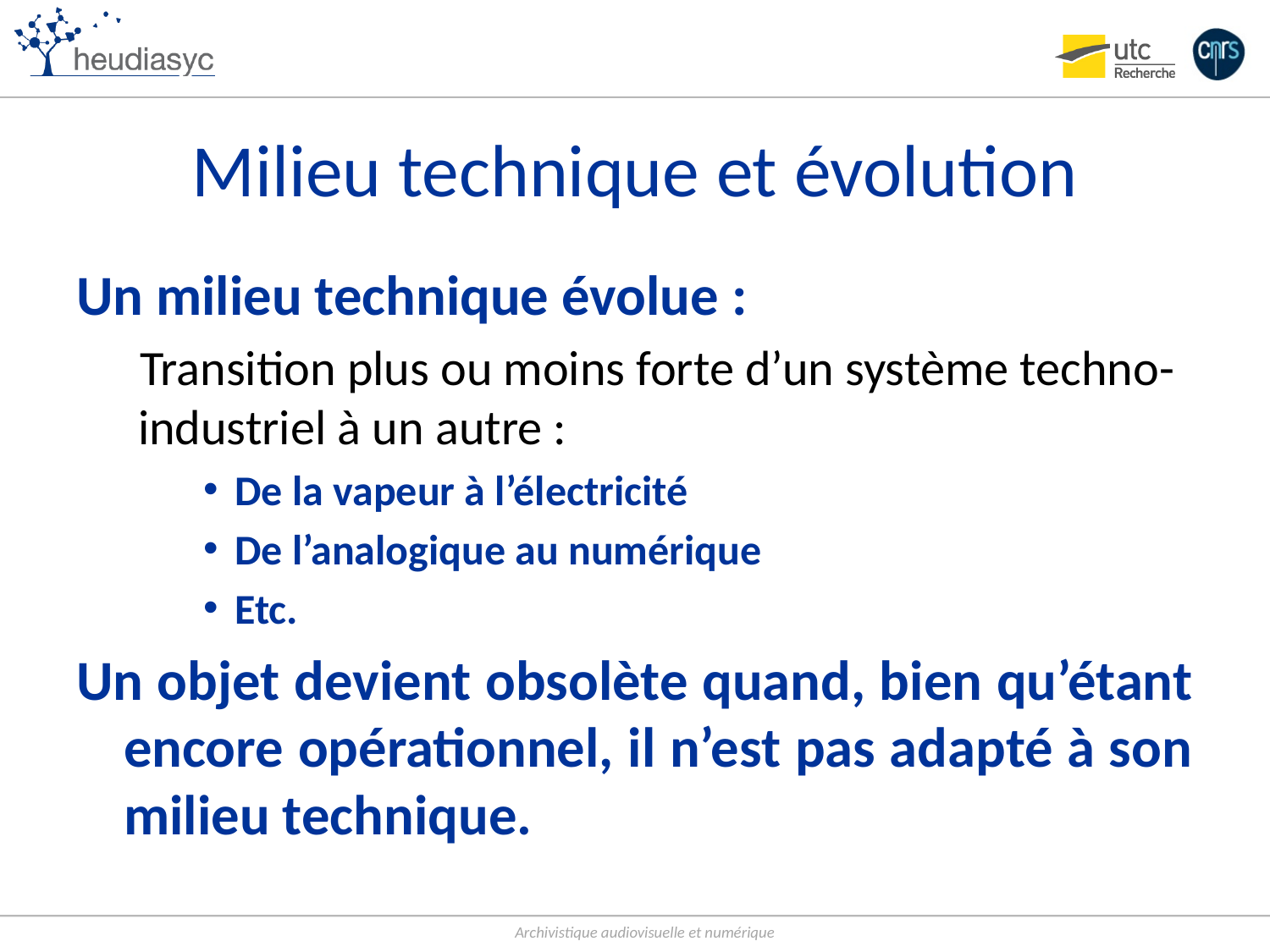

# Milieu technique et évolution
Un milieu technique évolue :
Transition plus ou moins forte d’un système techno-industriel à un autre :
De la vapeur à l’électricité
De l’analogique au numérique
Etc.
Un objet devient obsolète quand, bien qu’étant encore opérationnel, il n’est pas adapté à son milieu technique.